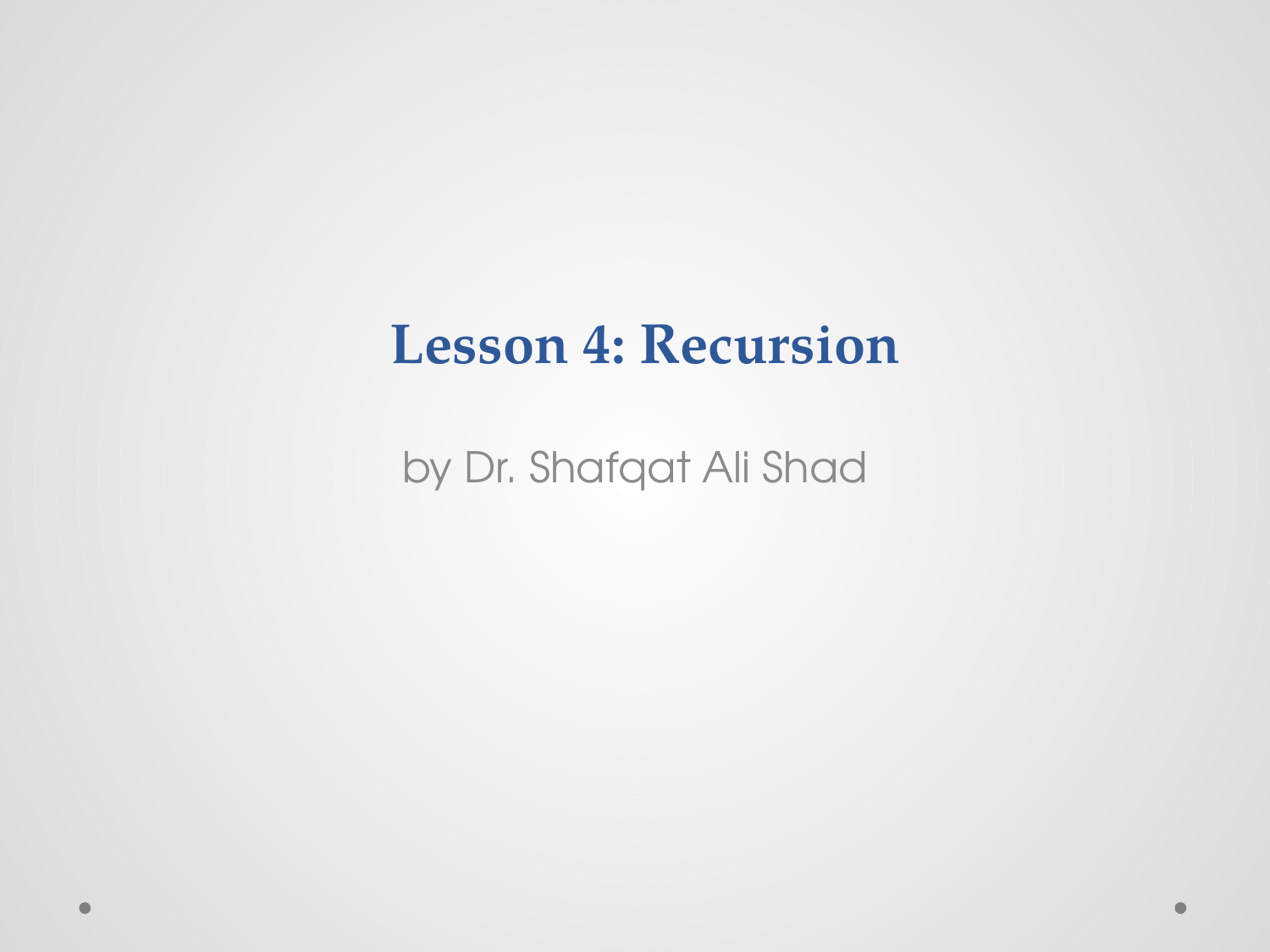

# Lesson 4: Recursion
by Dr. Shafqat Ali Shad